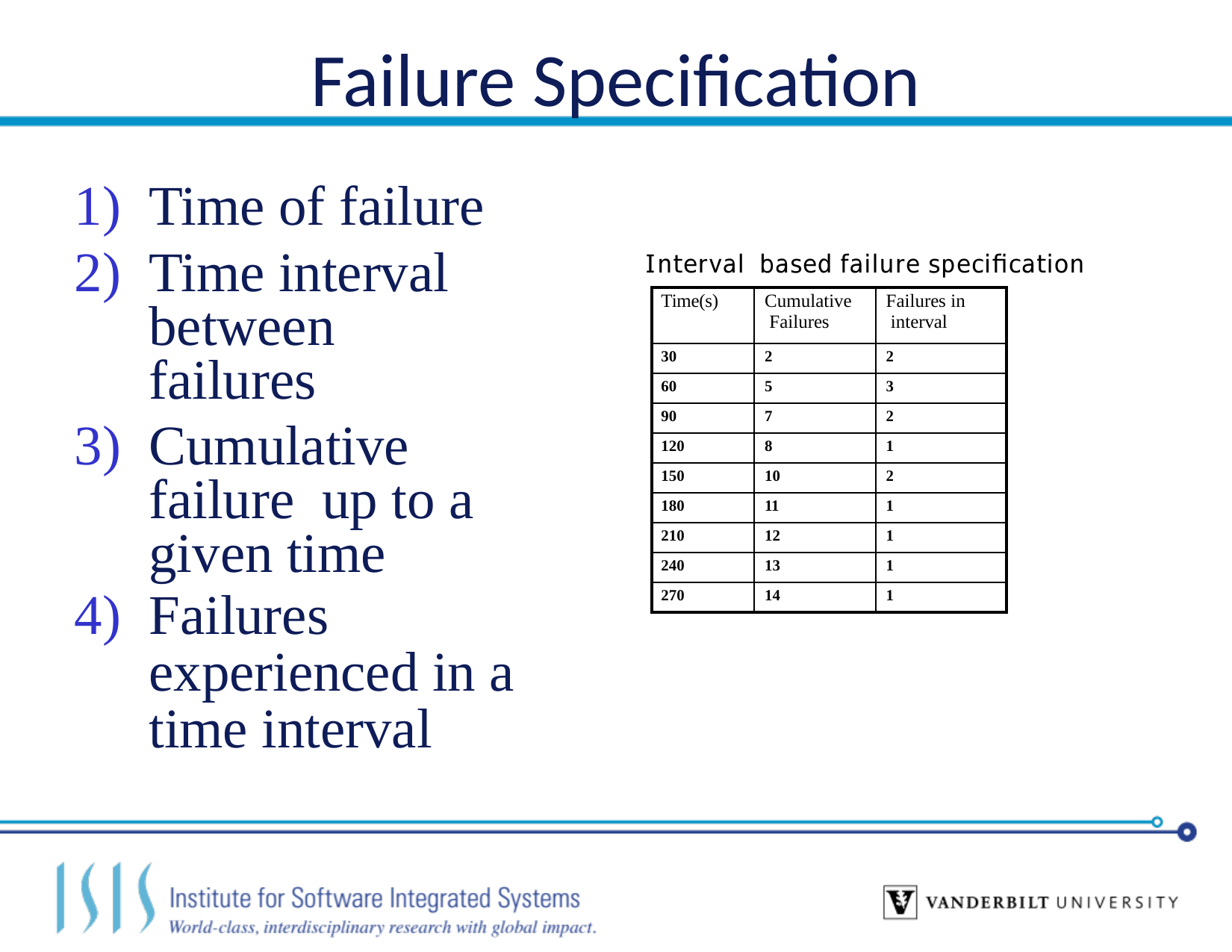

# Failure Specification
Time of failure
Time interval  between failures
Cumulative failure  up to a given time
Failures experienced in a  time interval

Interval  based failure specification
| Time(s) | Cumulative Failures | Failures in interval |
| --- | --- | --- |
| 30 | 2 | 2 |
| 60 | 5 | 3 |
| 90 | 7 | 2 |
| 120 | 8 | 1 |
| 150 | 10 | 2 |
| 180 | 11 | 1 |
| 210 | 12 | 1 |
| 240 | 13 | 1 |
| 270 | 14 | 1 |